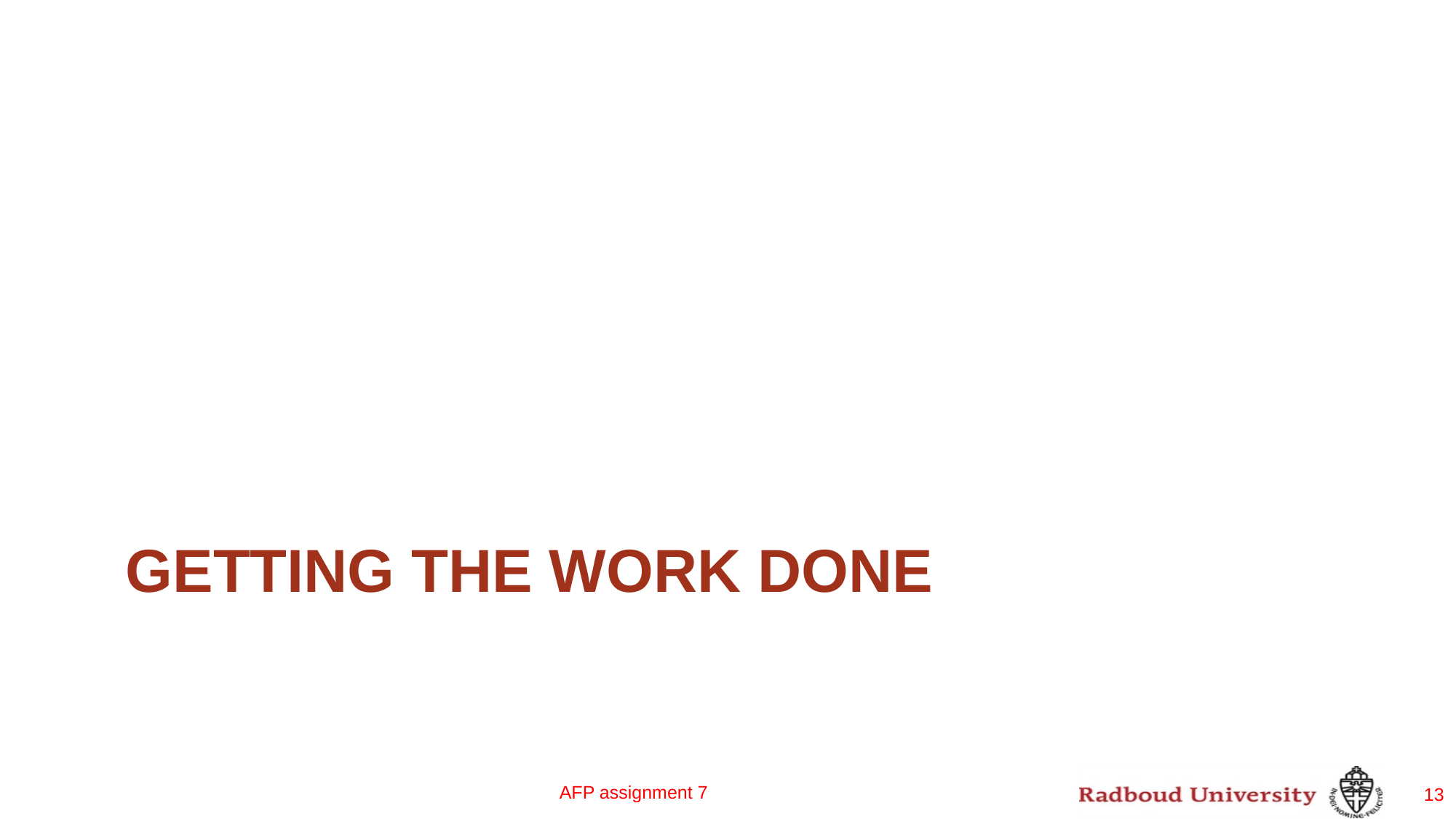

# getting the work done
AFP assignment 7
13